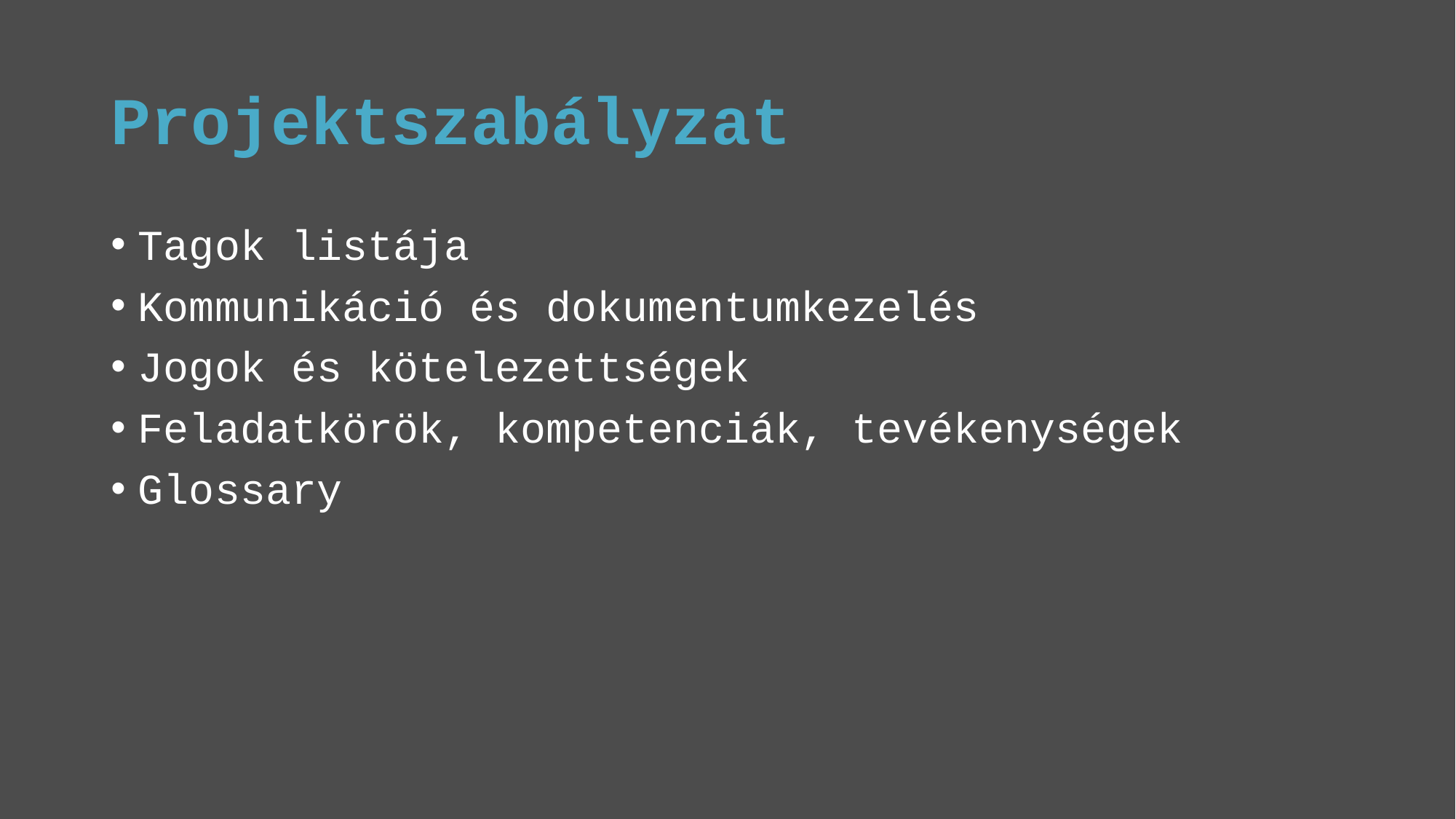

# Projektszabályzat
Tagok listája
Kommunikáció és dokumentumkezelés
Jogok és kötelezettségek
Feladatkörök, kompetenciák, tevékenységek
Glossary